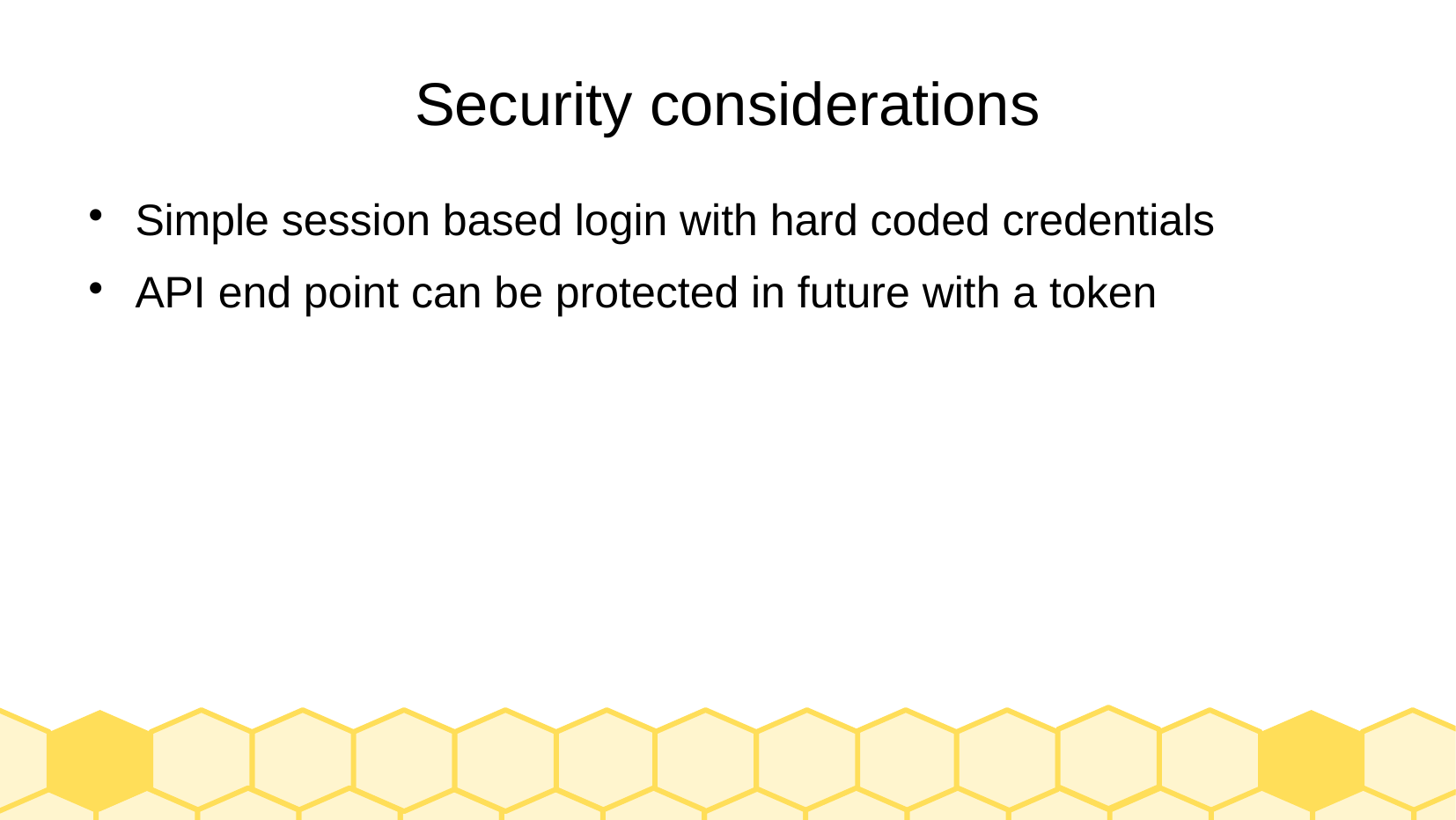

# Security considerations
Simple session based login with hard coded credentials
API end point can be protected in future with a token